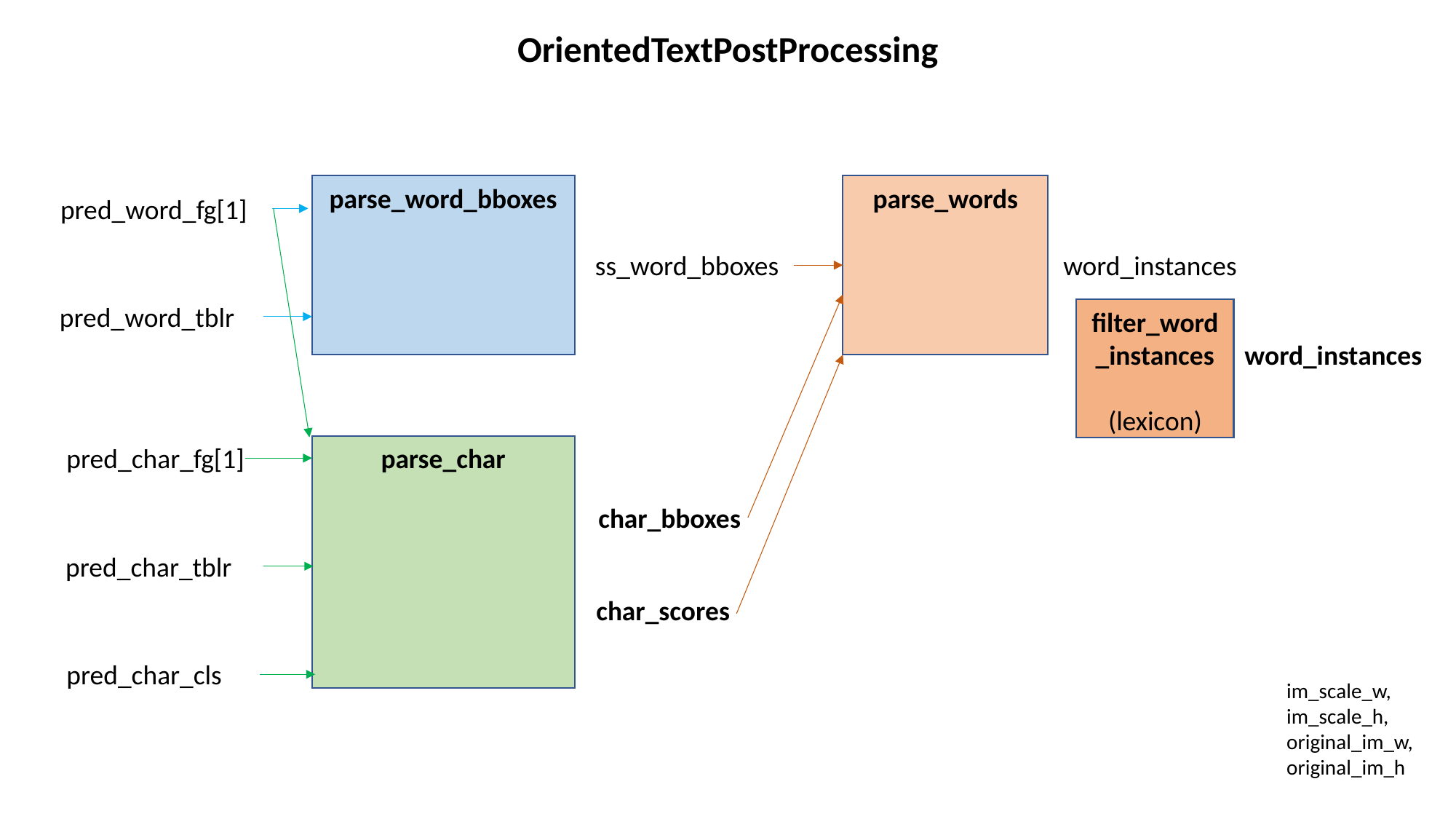

OrientedTextPostProcessing
parse_word_bboxes
parse_words
pred_word_fg[1]
ss_word_bboxes
word_instances
pred_word_tblr
filter_word_instances

(lexicon)
word_instances
parse_char
pred_char_fg[1]
 char_bboxes
pred_char_tblr
char_scores
pred_char_cls
im_scale_w, im_scale_h,  original_im_w, original_im_h